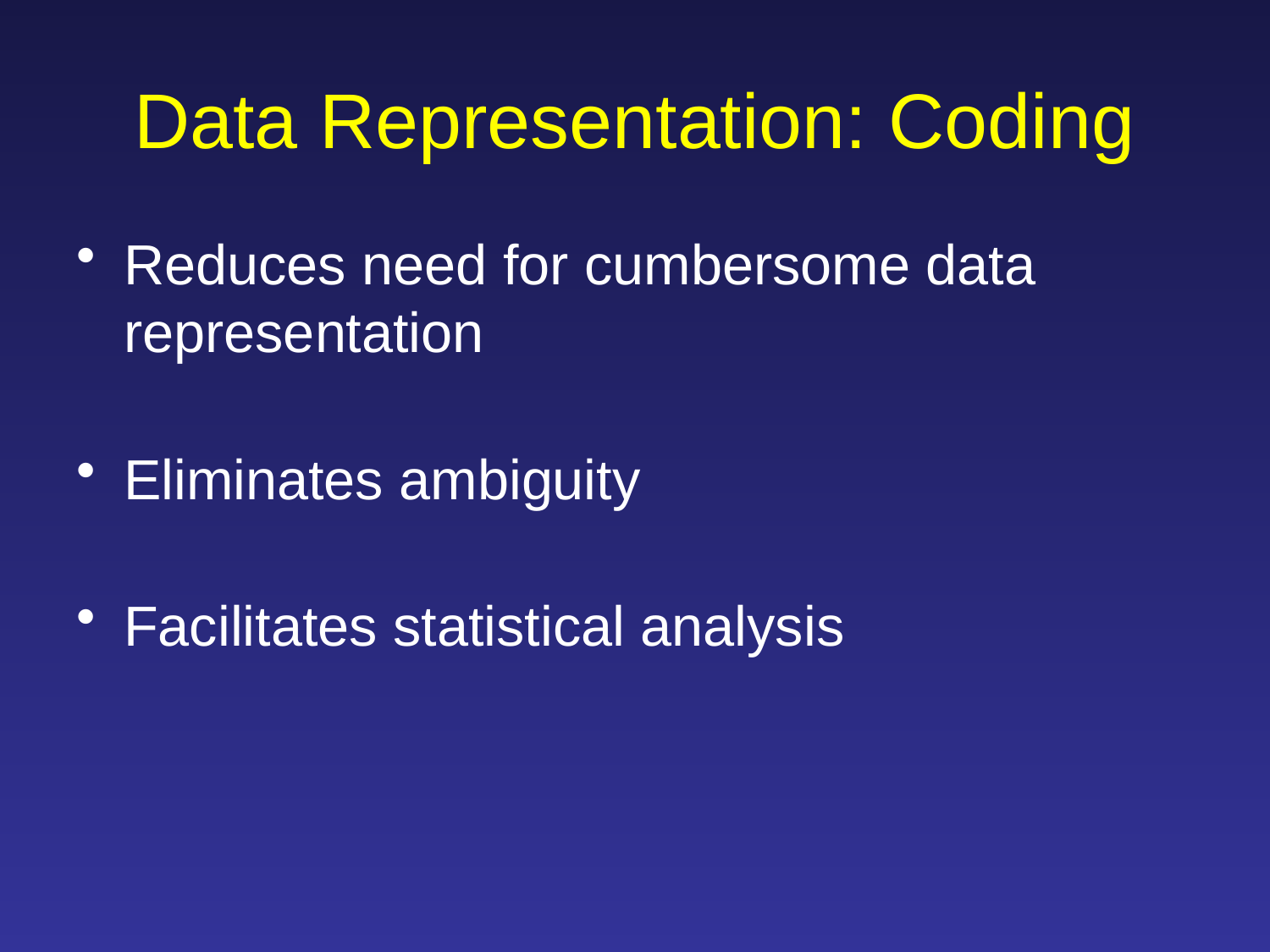

Data Representation: Coding
Reduces need for cumbersome data representation
Eliminates ambiguity
Facilitates statistical analysis